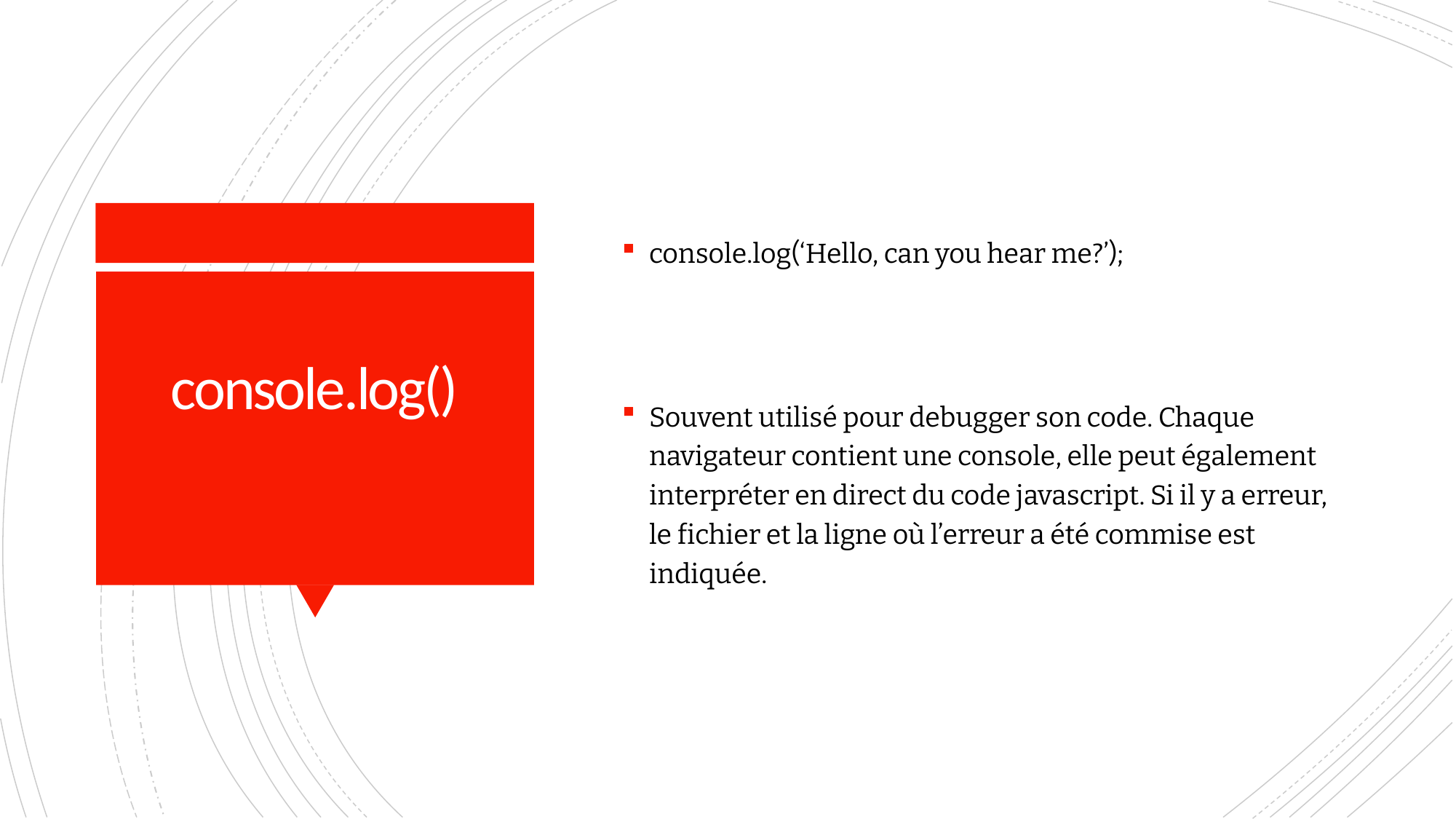

console.log(‘Hello, can you hear me?’);

Souvent utilisé pour debugger son code. Chaque navigateur contient une console, elle peut également interpréter en direct du code javascript. Si il y a erreur, le ﬁchier et la ligne où l’erreur a été commise est indiquée.
# console.log()